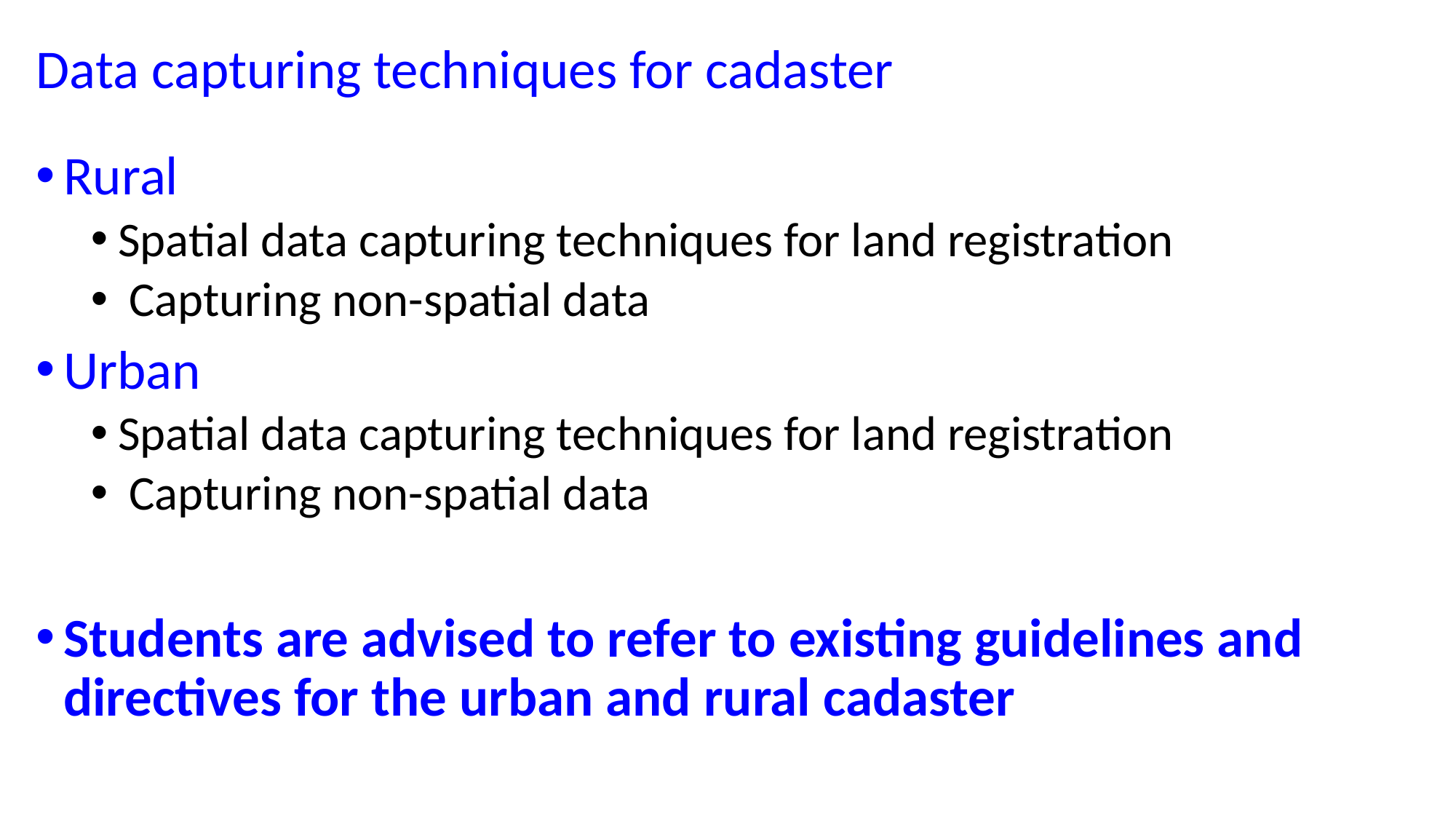

# Data capturing techniques for cadaster
Rural
Spatial data capturing techniques for land registration
 Capturing non-spatial data
Urban
Spatial data capturing techniques for land registration
 Capturing non-spatial data

Students are advised to refer to existing guidelines and directives for the urban and rural cadaster